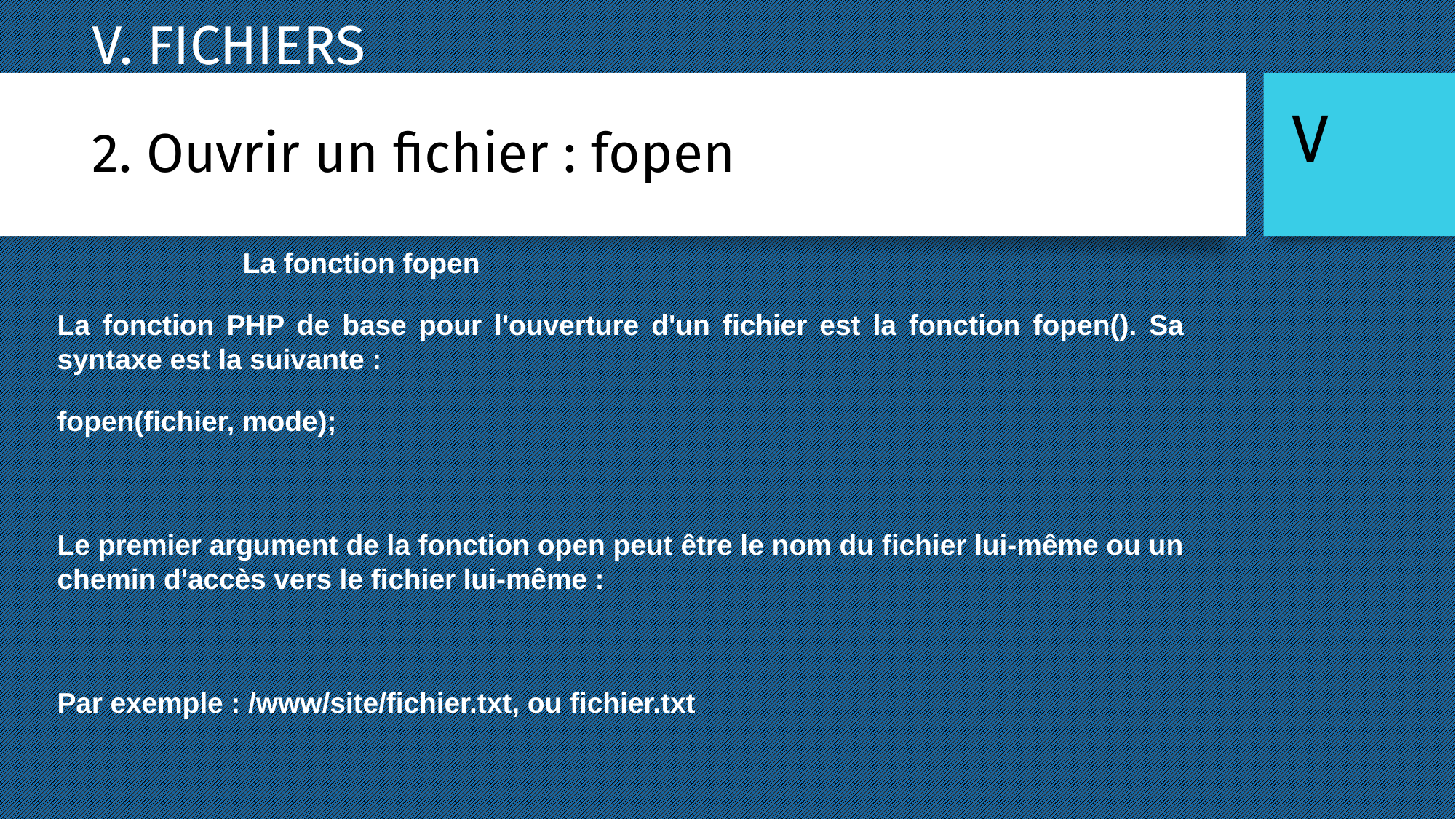

V. FICHIERS
2. Ouvrir un fichier : fopen
V
   		La fonction fopen
La fonction PHP de base pour l'ouverture d'un fichier est la fonction fopen(). Sa syntaxe est la suivante :
fopen(fichier, mode);

Le premier argument de la fonction open peut être le nom du fichier lui-même ou un chemin d'accès vers le fichier lui-même :

Par exemple : /www/site/fichier.txt, ou fichier.txt